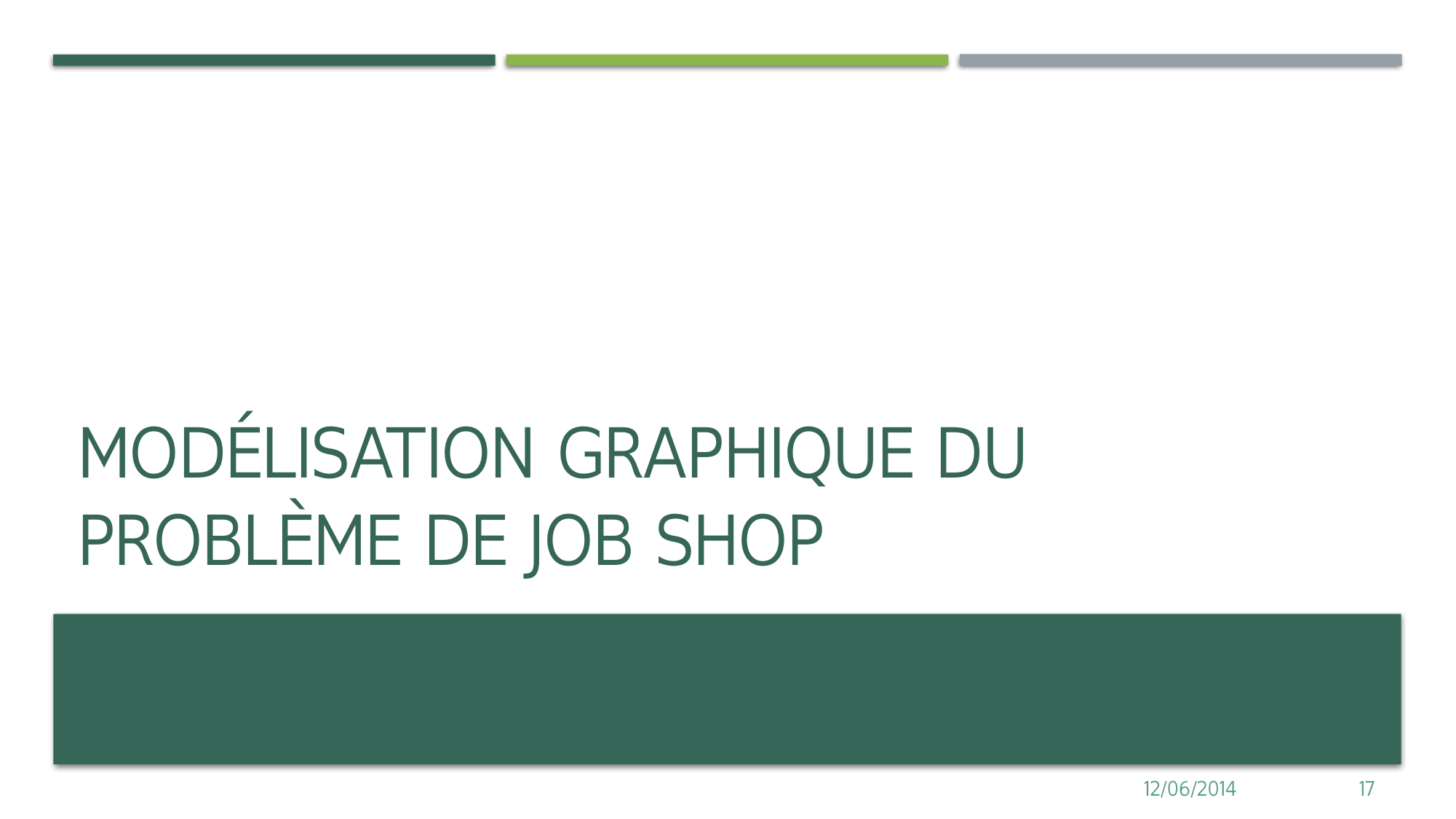

# Modélisation graphique du problème de Job Shop
12/06/2014
17